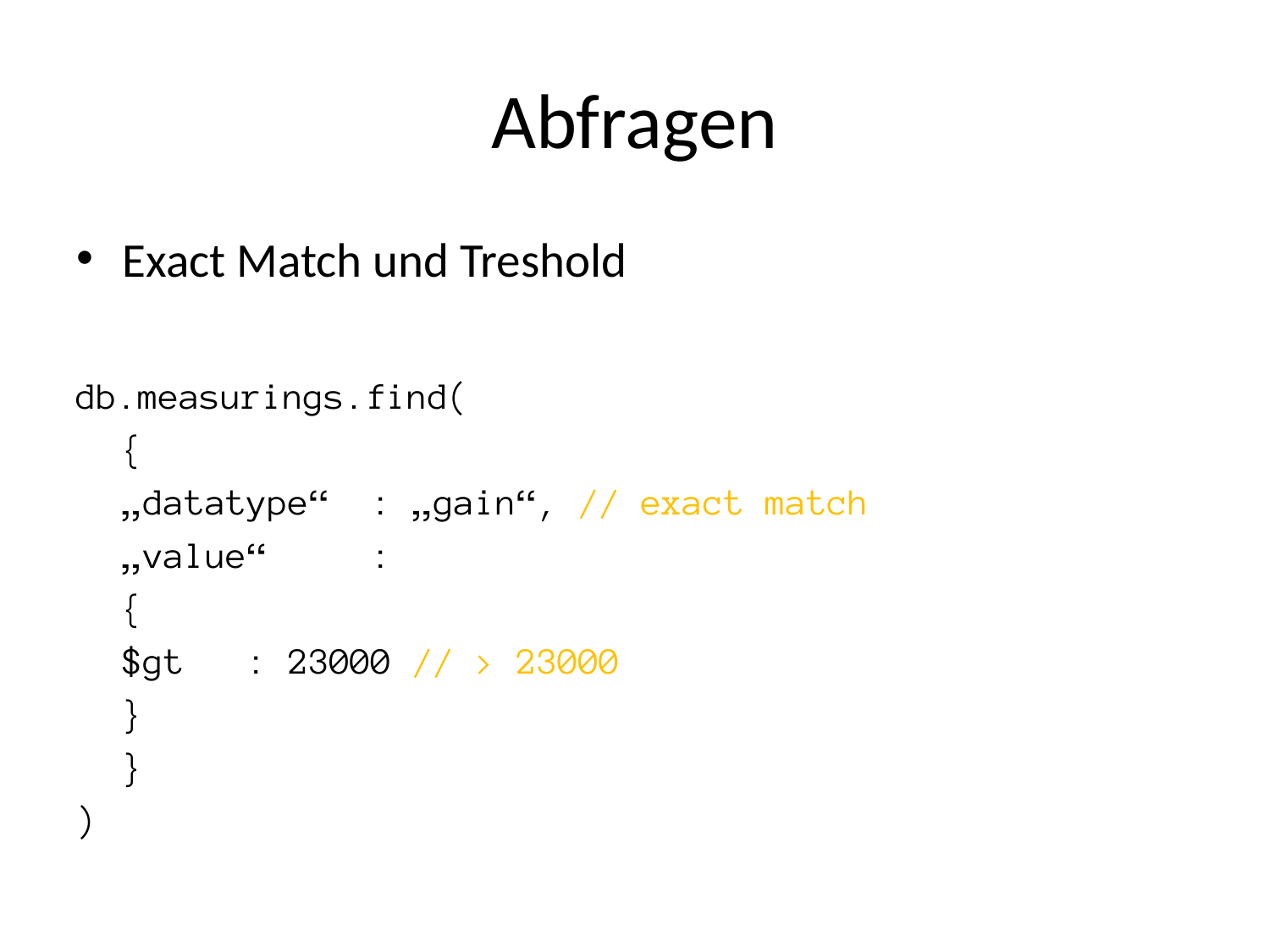

# Abfragen
Exact Match und Treshold

db.measurings.find(
	{
		„datatype“ 	: „gain“, // exact match
		„value“ 	:
		{
			$gt 	: 23000 // > 23000
		}
	}
)